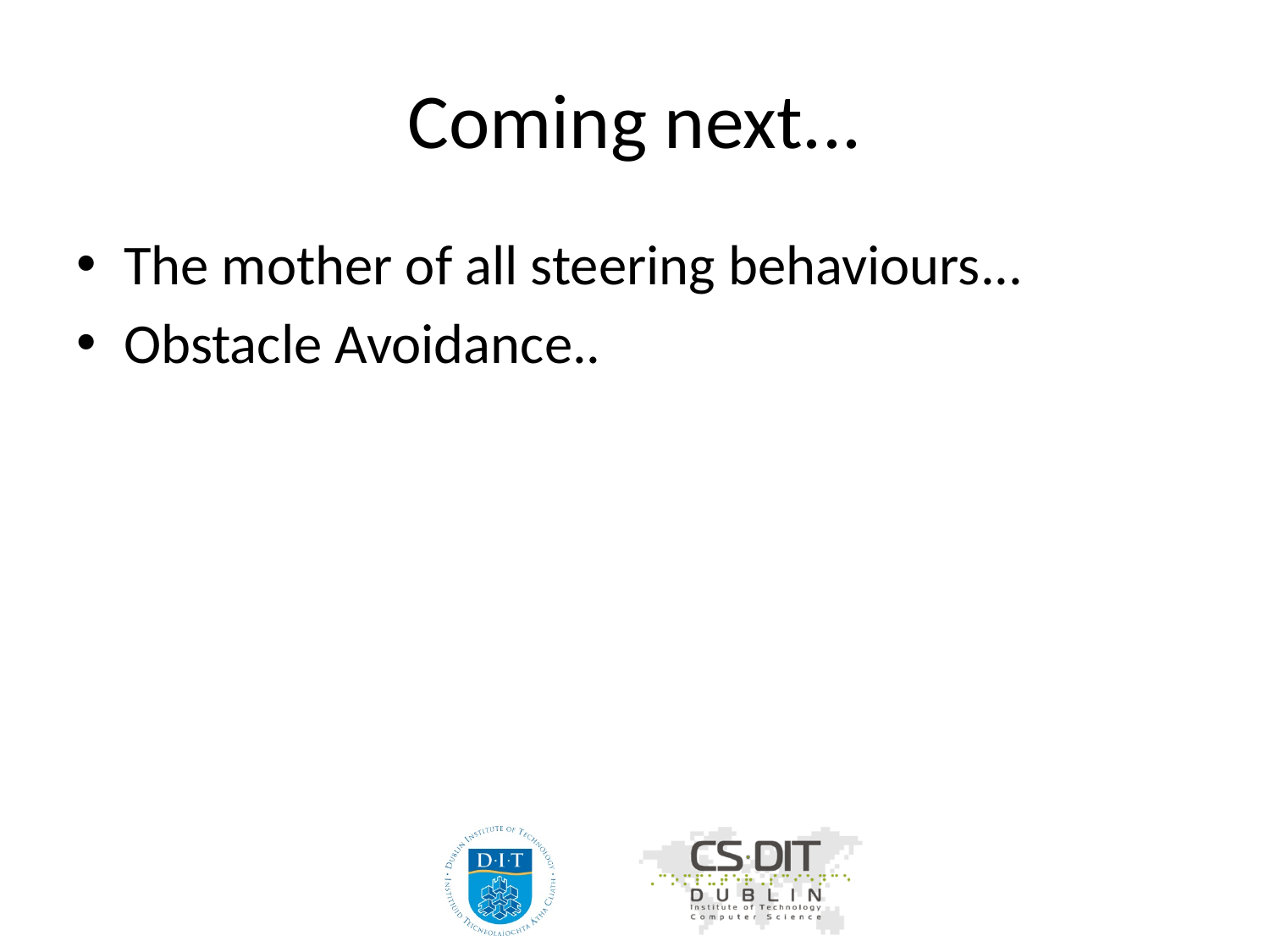

# Coming next...
The mother of all steering behaviours...
Obstacle Avoidance..